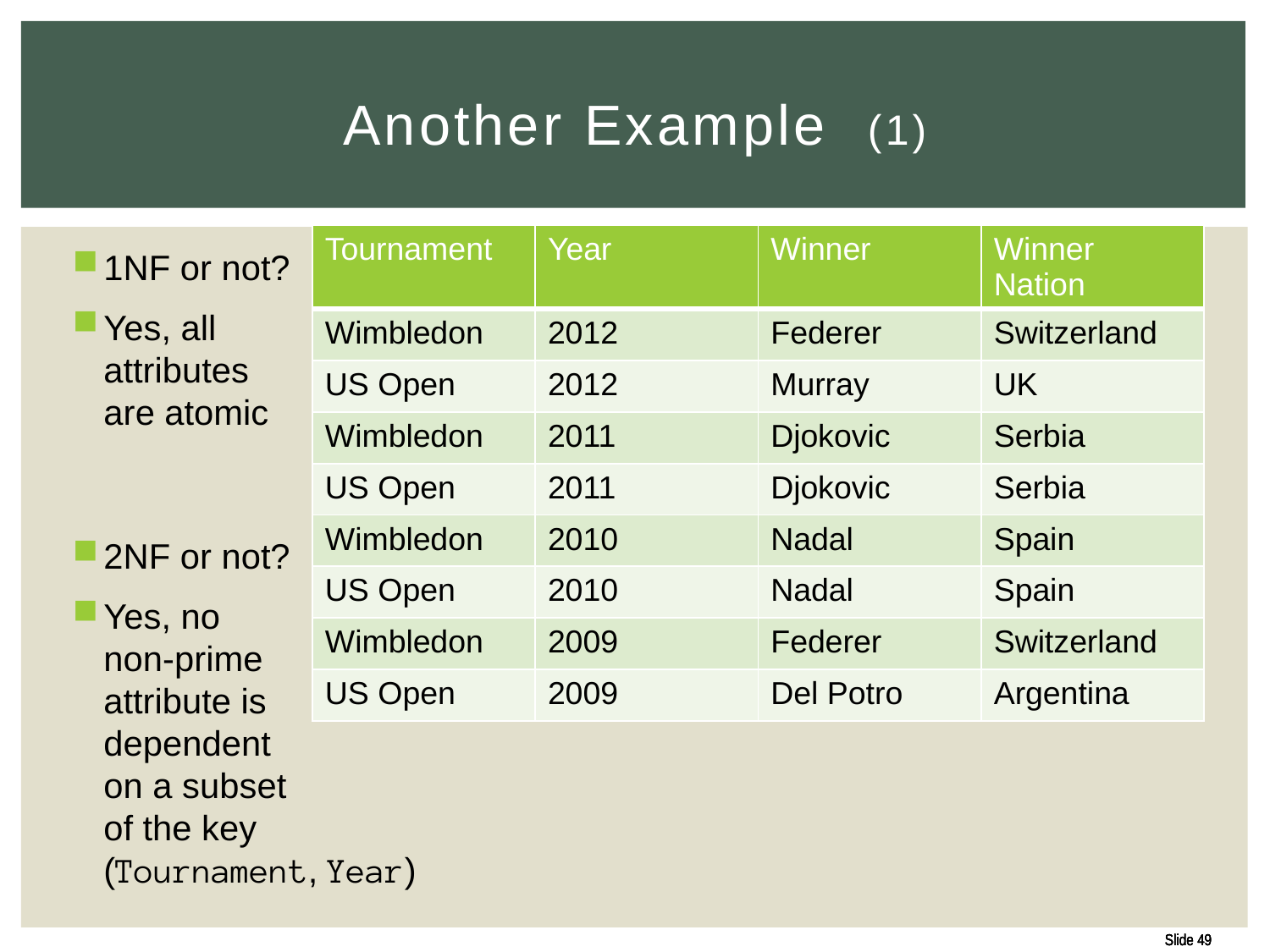

# Another Example  (1)
| Tournament | Year | Winner | Winner Nation |
| --- | --- | --- | --- |
| Wimbledon | 2012 | Federer | Switzerland |
| US Open | 2012 | Murray | UK |
| Wimbledon | 2011 | Djokovic | Serbia |
| US Open | 2011 | Djokovic | Serbia |
| Wimbledon | 2010 | Nadal | Spain |
| US Open | 2010 | Nadal | Spain |
| Wimbledon | 2009 | Federer | Switzerland |
| US Open | 2009 | Del Potro | Argentina |
1NF or not?
Yes, all
attributes
are atomic
2NF or not?
Yes, no
non-prime
attribute is
dependent
on a subset
of the key
(Tournament, Year)